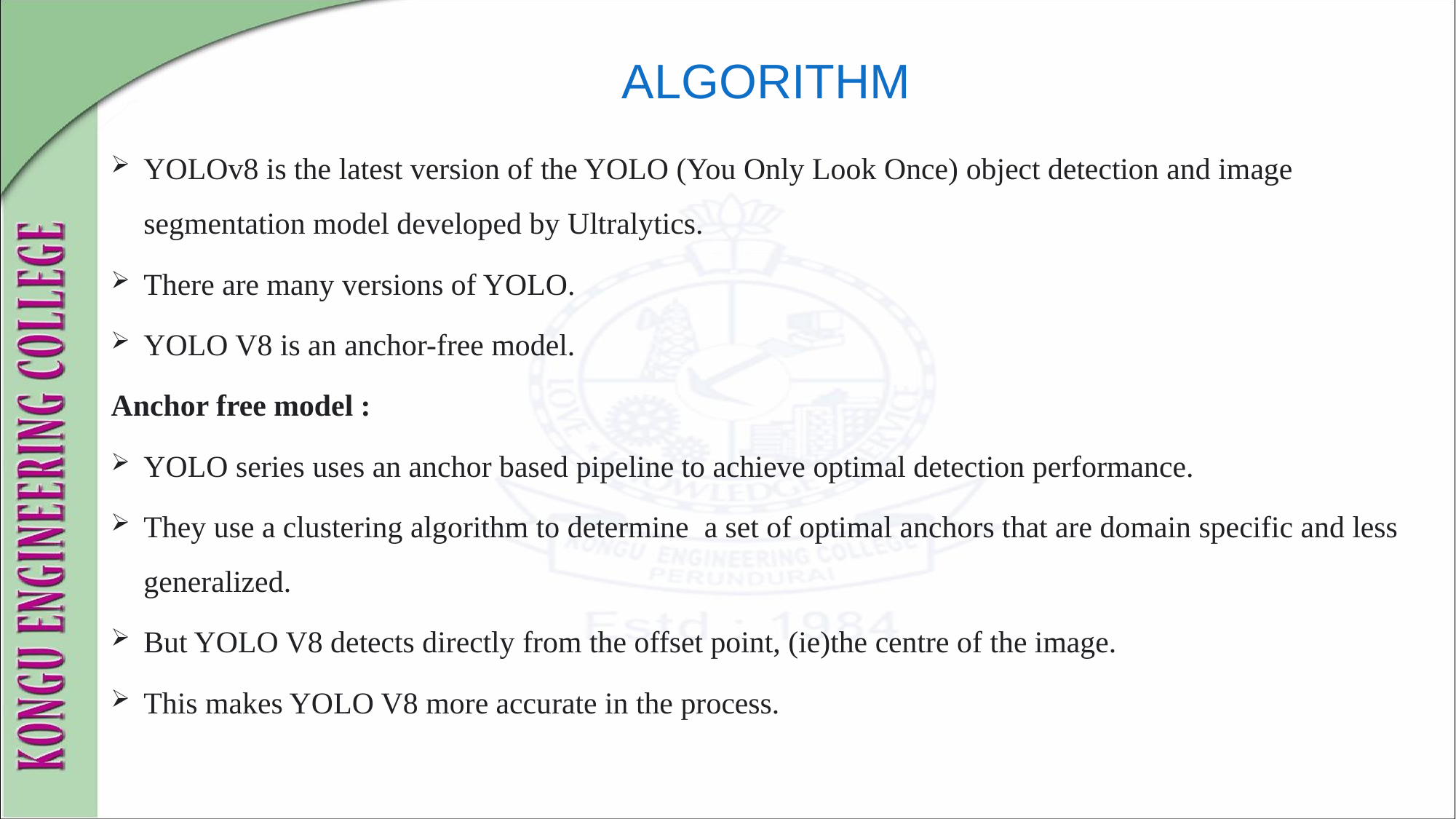

# ALGORITHM
YOLOv8 is the latest version of the YOLO (You Only Look Once) object detection and image segmentation model developed by Ultralytics.
There are many versions of YOLO.
YOLO V8 is an anchor-free model.
Anchor free model :
YOLO series uses an anchor based pipeline to achieve optimal detection performance.
They use a clustering algorithm to determine  a set of optimal anchors that are domain specific and less generalized.
But YOLO V8 detects directly from the offset point, (ie)the centre of the image.
This makes YOLO V8 more accurate in the process.